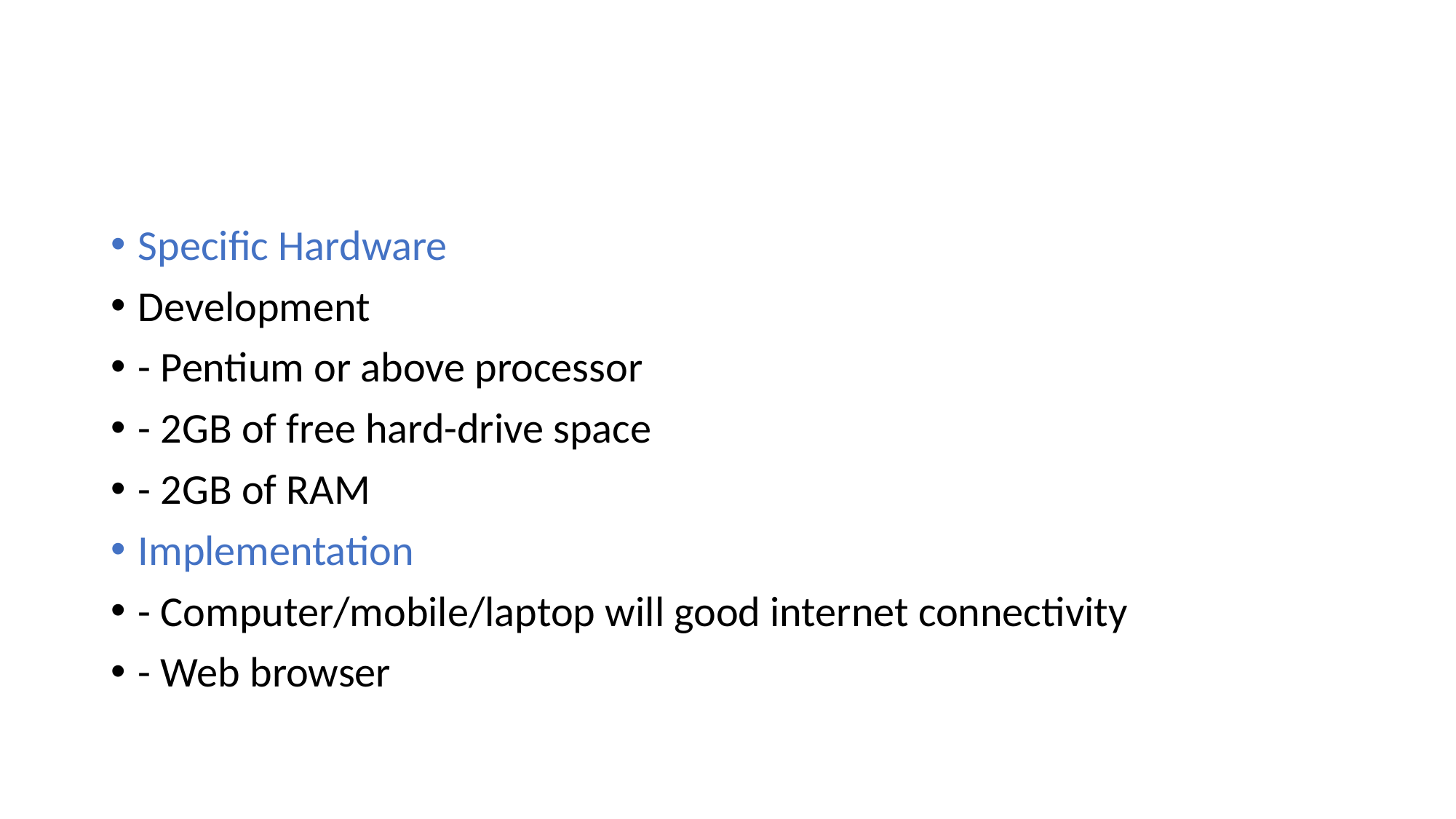

#
Specific Hardware
Development
- Pentium or above processor
- 2GB of free hard-drive space
- 2GB of RAM
Implementation
- Computer/mobile/laptop will good internet connectivity
- Web browser